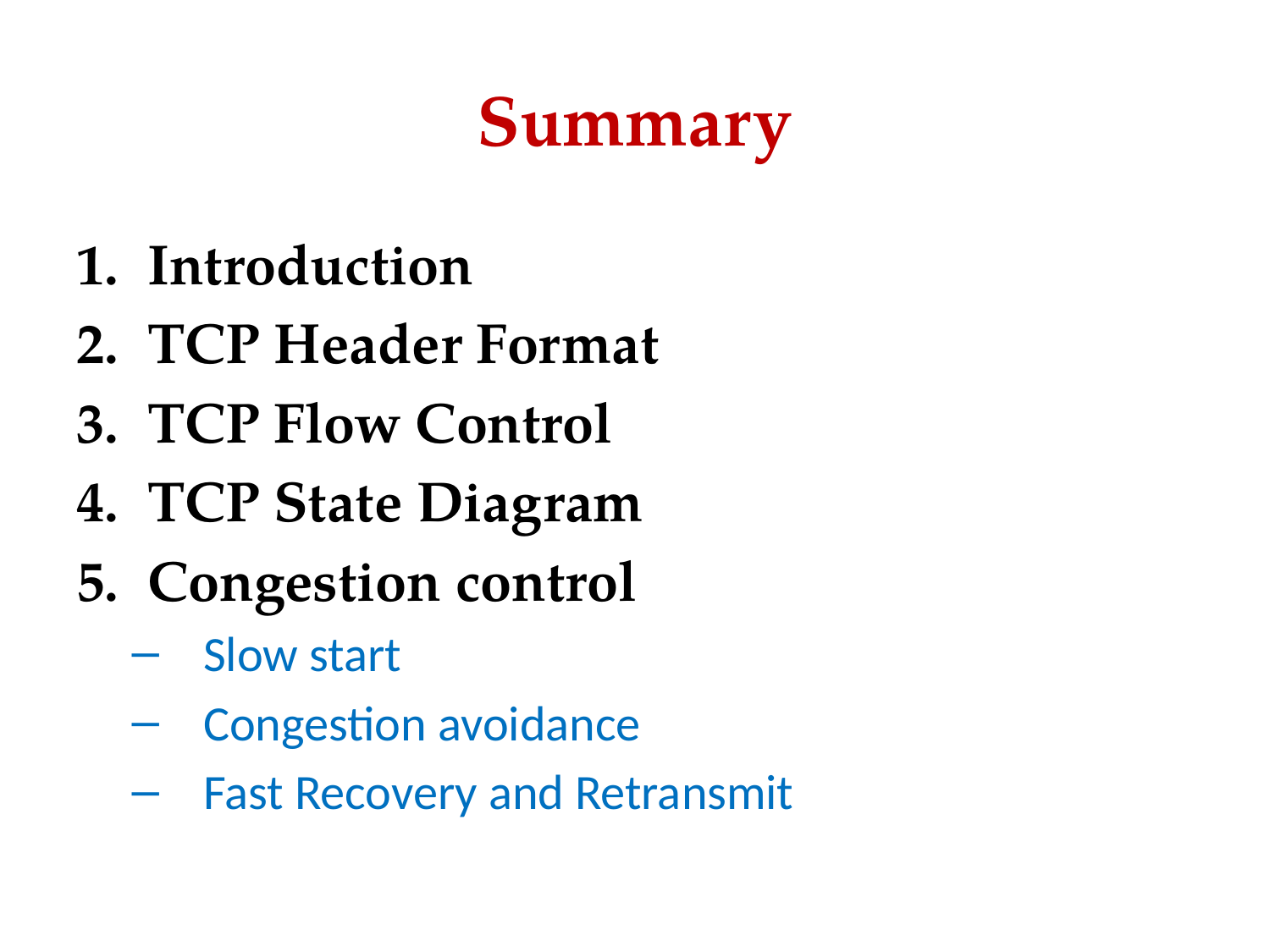

# Summary
Introduction
TCP Header Format
TCP Flow Control
TCP State Diagram
Congestion control
Slow start
Congestion avoidance
Fast Recovery and Retransmit